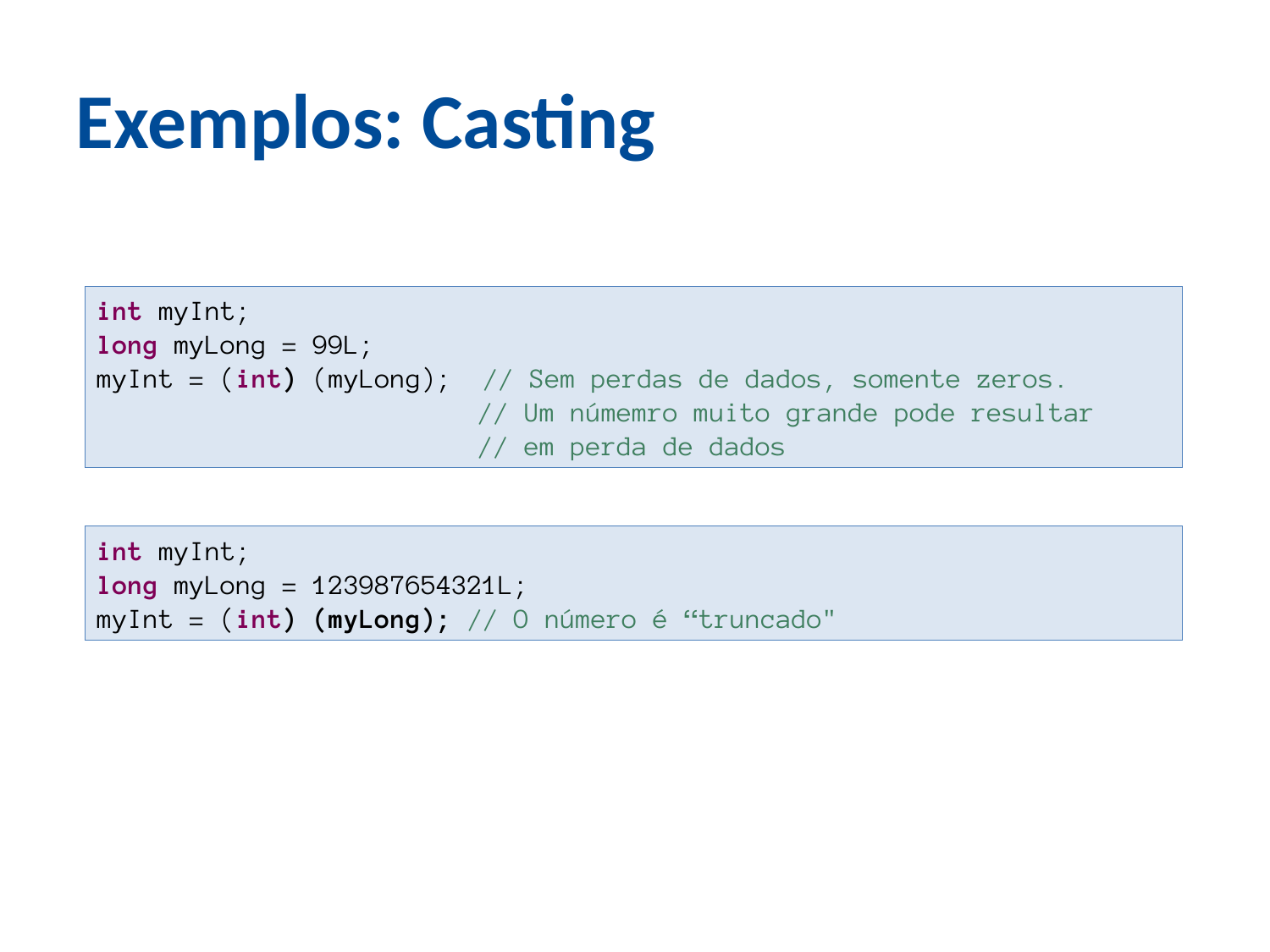

Exemplos: Casting

int myInt;
long myLong = 99L;
myInt = (int) (myLong);  // Sem perdas de dados, somente zeros.
  			// Um númemro muito grande pode resultar
			// em perda de dados
int myInt;
long myLong = 123987654321L;
myInt = (int) (myLong); // O número é “truncado"